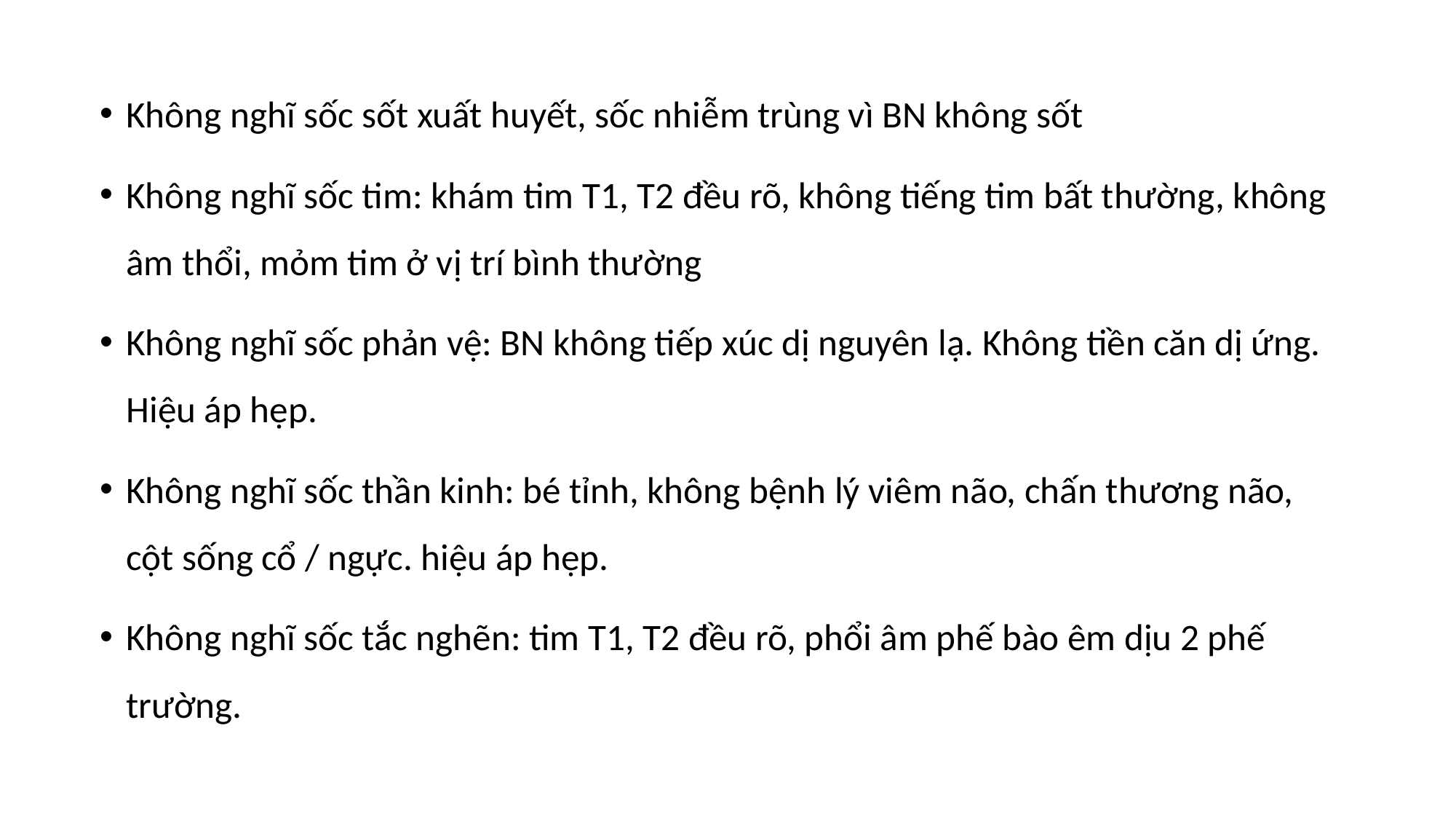

Không nghĩ sốc sốt xuất huyết, sốc nhiễm trùng vì BN không sốt
Không nghĩ sốc tim: khám tim T1, T2 đều rõ, không tiếng tim bất thường, không âm thổi, mỏm tim ở vị trí bình thường
Không nghĩ sốc phản vệ: BN không tiếp xúc dị nguyên lạ. Không tiền căn dị ứng. Hiệu áp hẹp.
Không nghĩ sốc thần kinh: bé tỉnh, không bệnh lý viêm não, chấn thương não, cột sống cổ / ngực. hiệu áp hẹp.
Không nghĩ sốc tắc nghẽn: tim T1, T2 đều rõ, phổi âm phế bào êm dịu 2 phế trường.